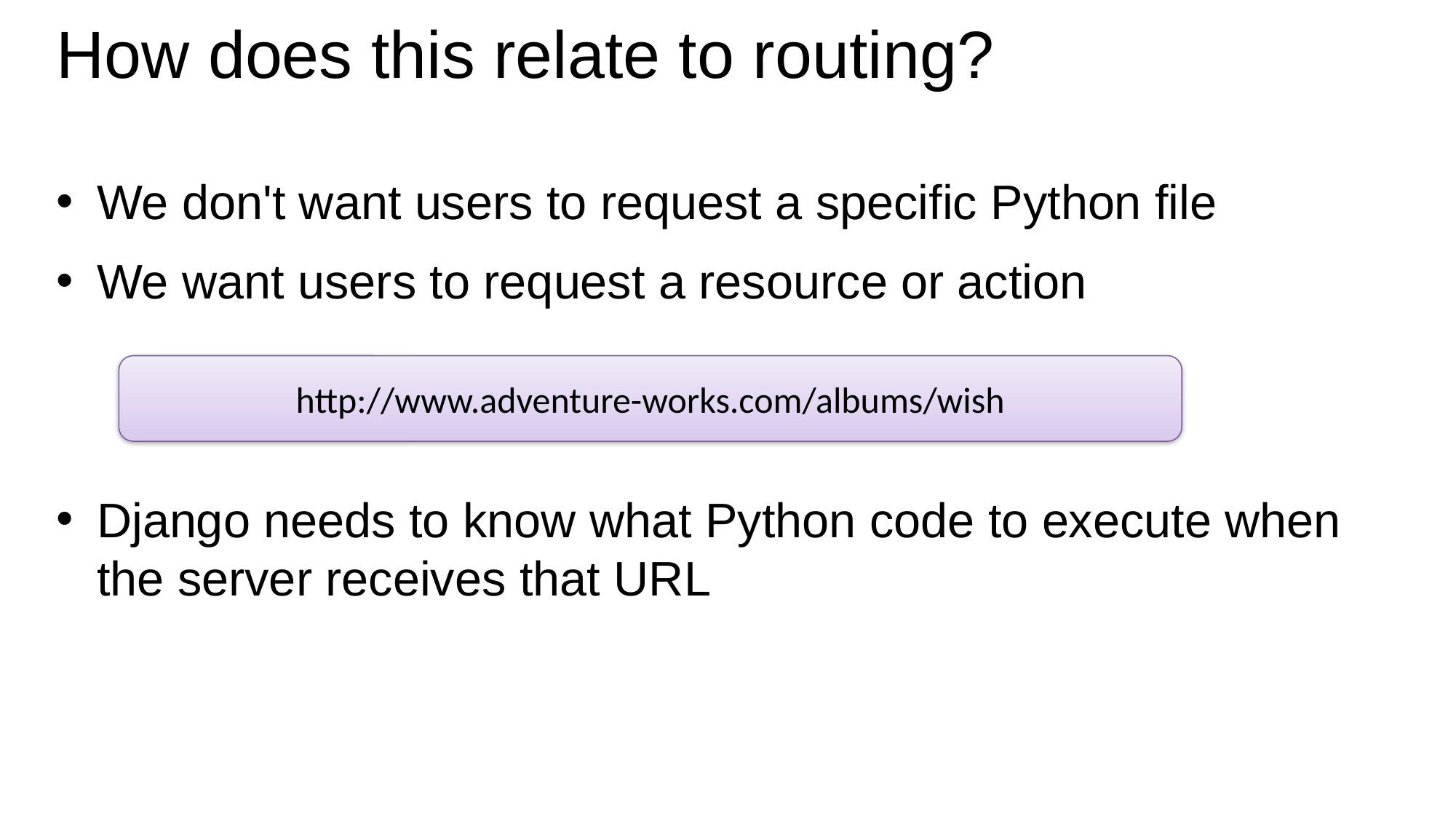

# How does this relate to routing?
We don't want users to request a specific Python file
We want users to request a resource or action

Django needs to know what Python code to execute when the server receives that URL
http://www.adventure-works.com/albums/wish